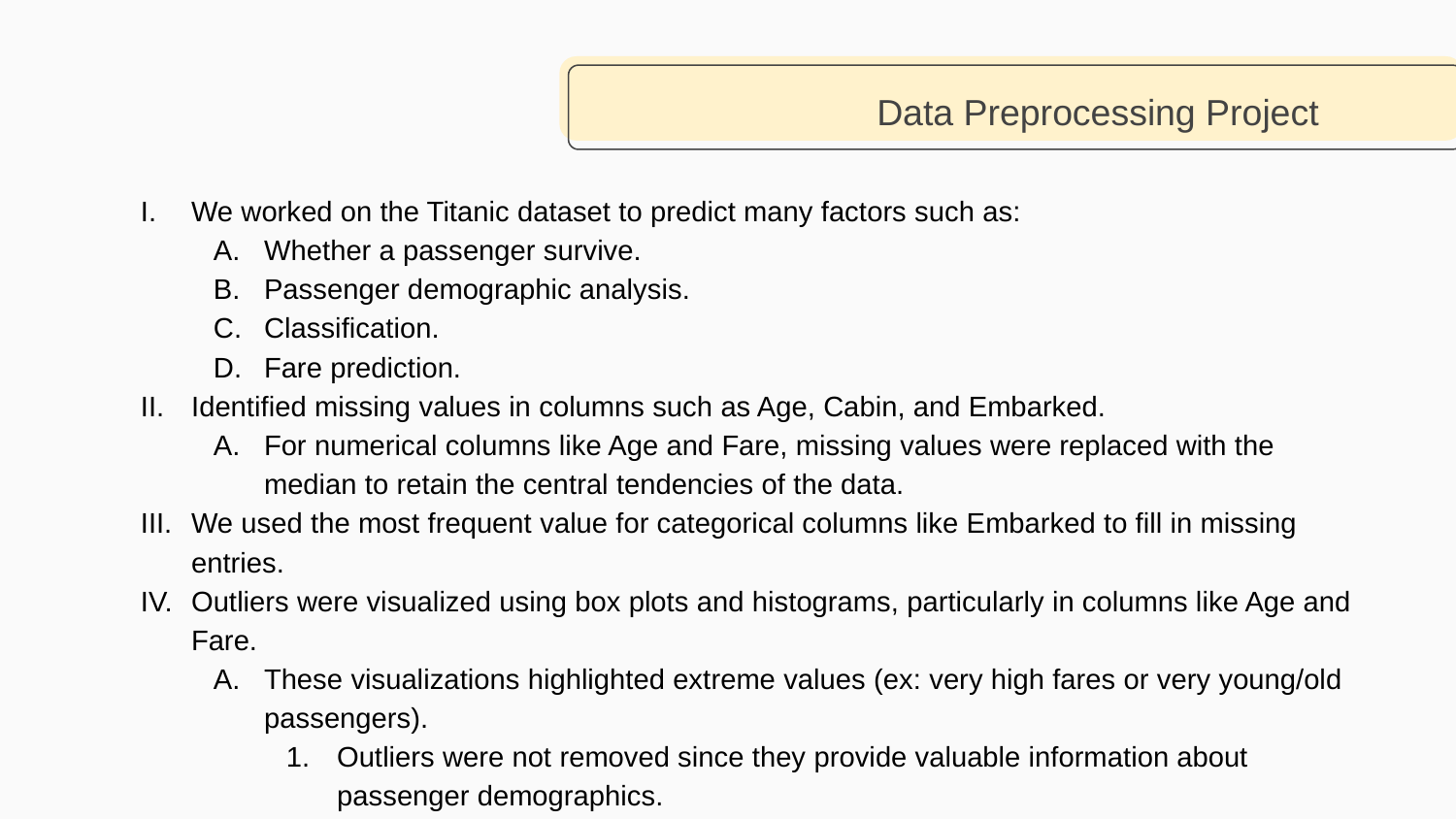

# Data Preprocessing Project
We worked on the Titanic dataset to predict many factors such as:
Whether a passenger survive.
Passenger demographic analysis.
Classification.
Fare prediction.
Identified missing values in columns such as Age, Cabin, and Embarked.
For numerical columns like Age and Fare, missing values were replaced with the median to retain the central tendencies of the data.
We used the most frequent value for categorical columns like Embarked to fill in missing entries.
Outliers were visualized using box plots and histograms, particularly in columns like Age and Fare.
These visualizations highlighted extreme values (ex: very high fares or very young/old passengers).
Outliers were not removed since they provide valuable information about passenger demographics.